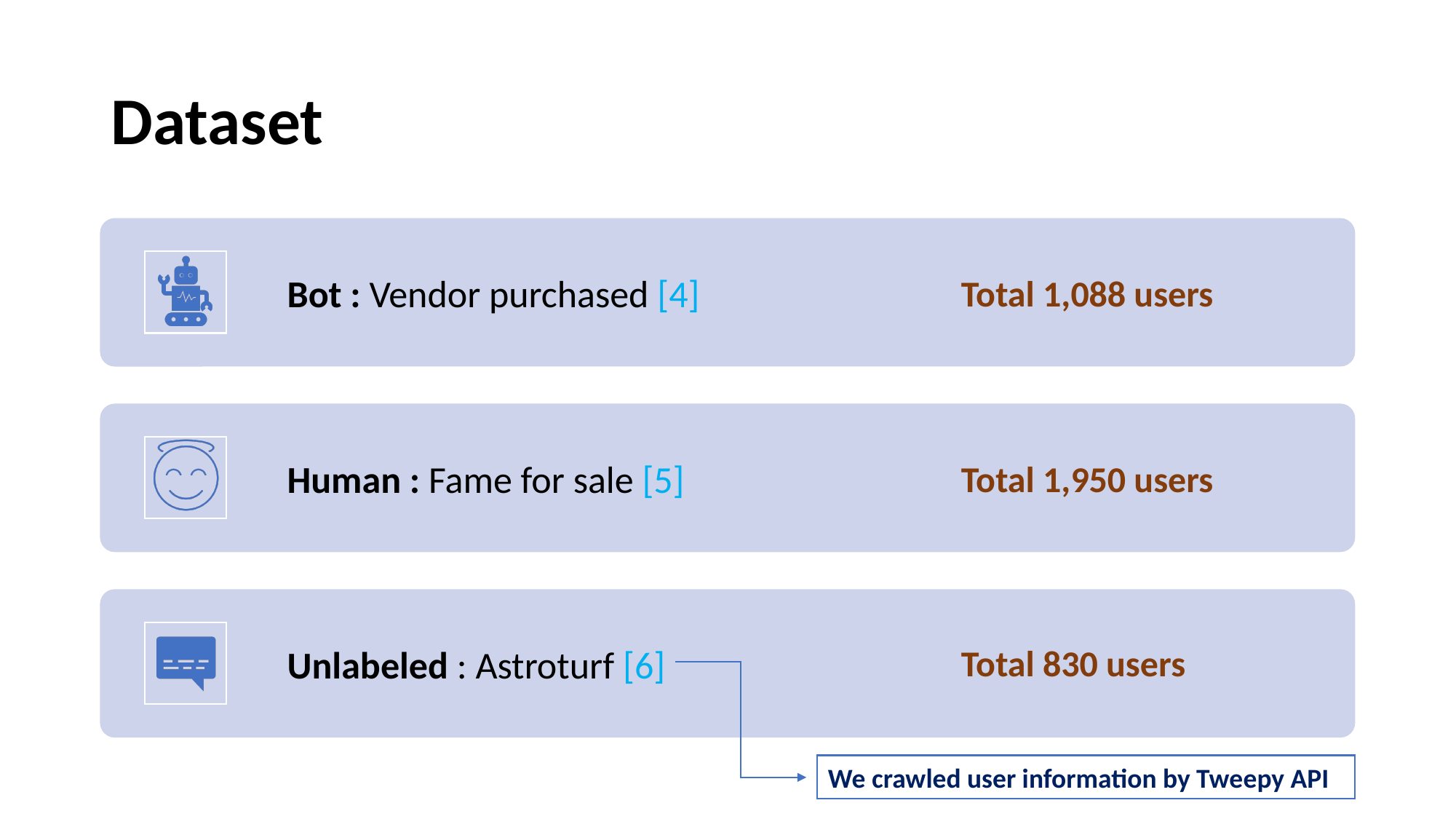

# Dataset

Bot : Vendor purchased [4]

	Total 1,088 users

Human : Fame for sale [5]

	Total 1,950 users

Unlabeled : Astroturf [6]

	Total 830 users
We crawled user information by Tweepy API